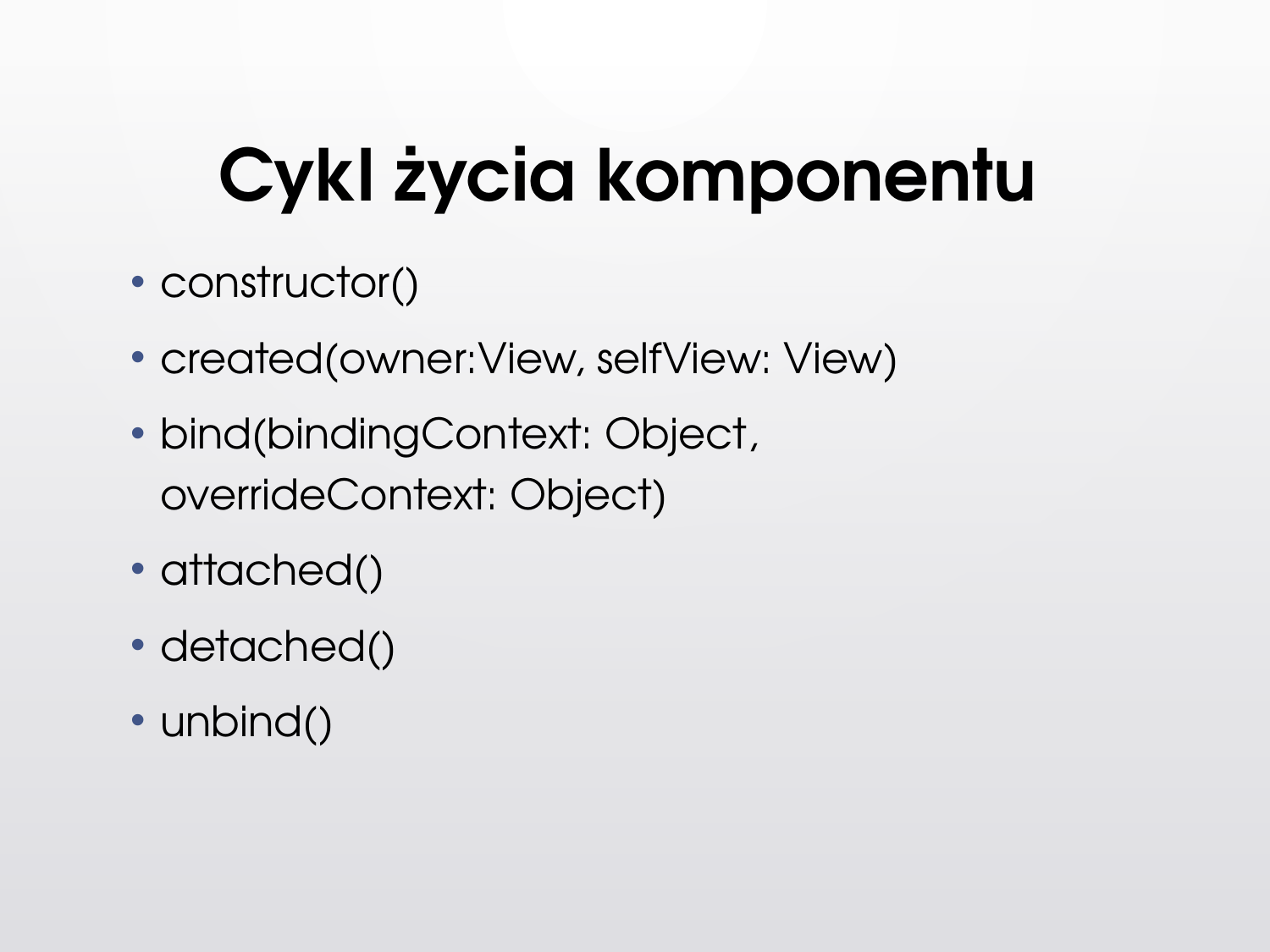

# Cykl życia komponentu
constructor()
created(owner:View, selfView: View)
bind(bindingContext: Object, overrideContext: Object)
attached()
detached()
unbind()